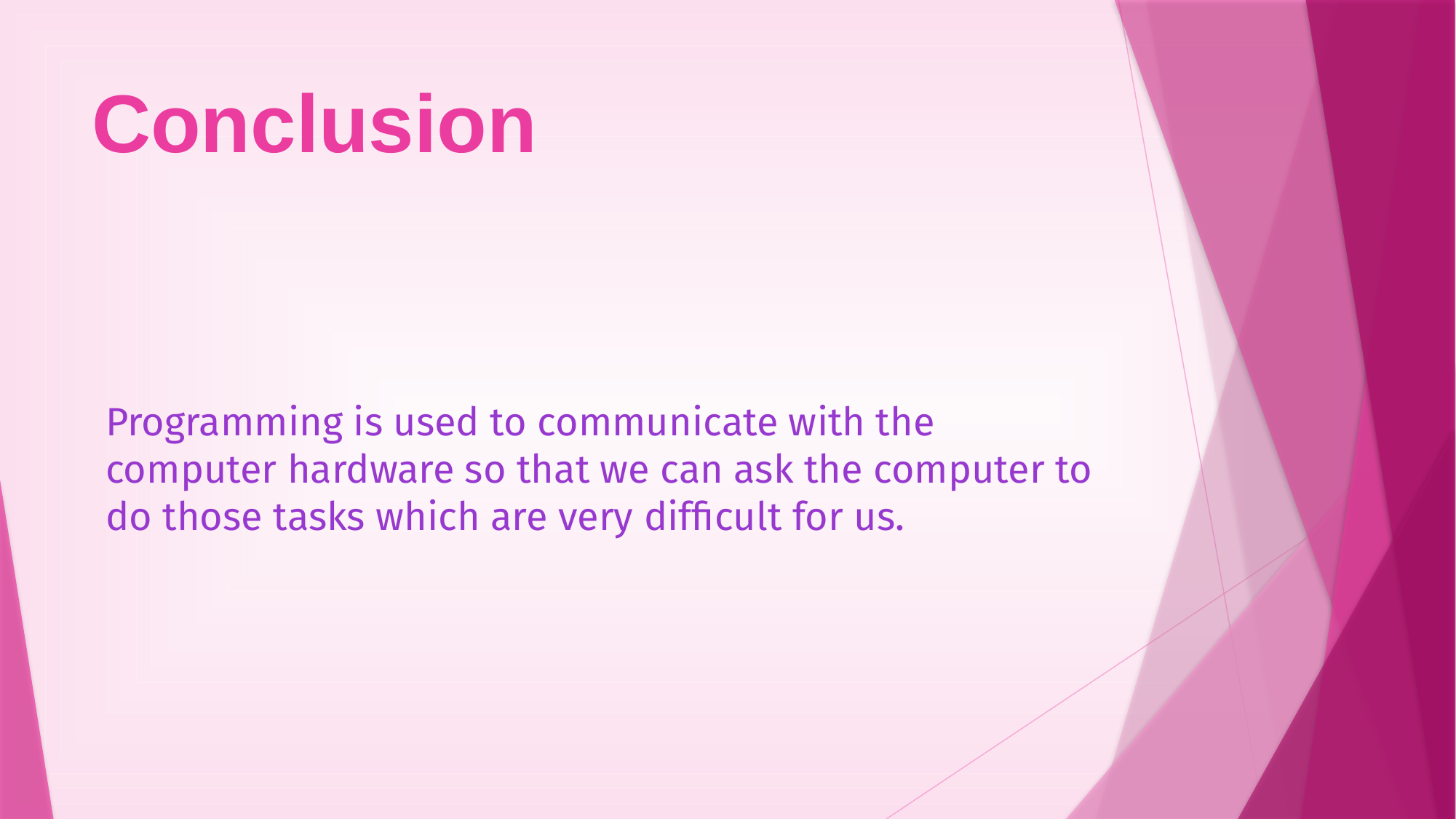

# Conclusion
Programming is used to communicate with the computer hardware so that we can ask the computer to do those tasks which are very difficult for us.